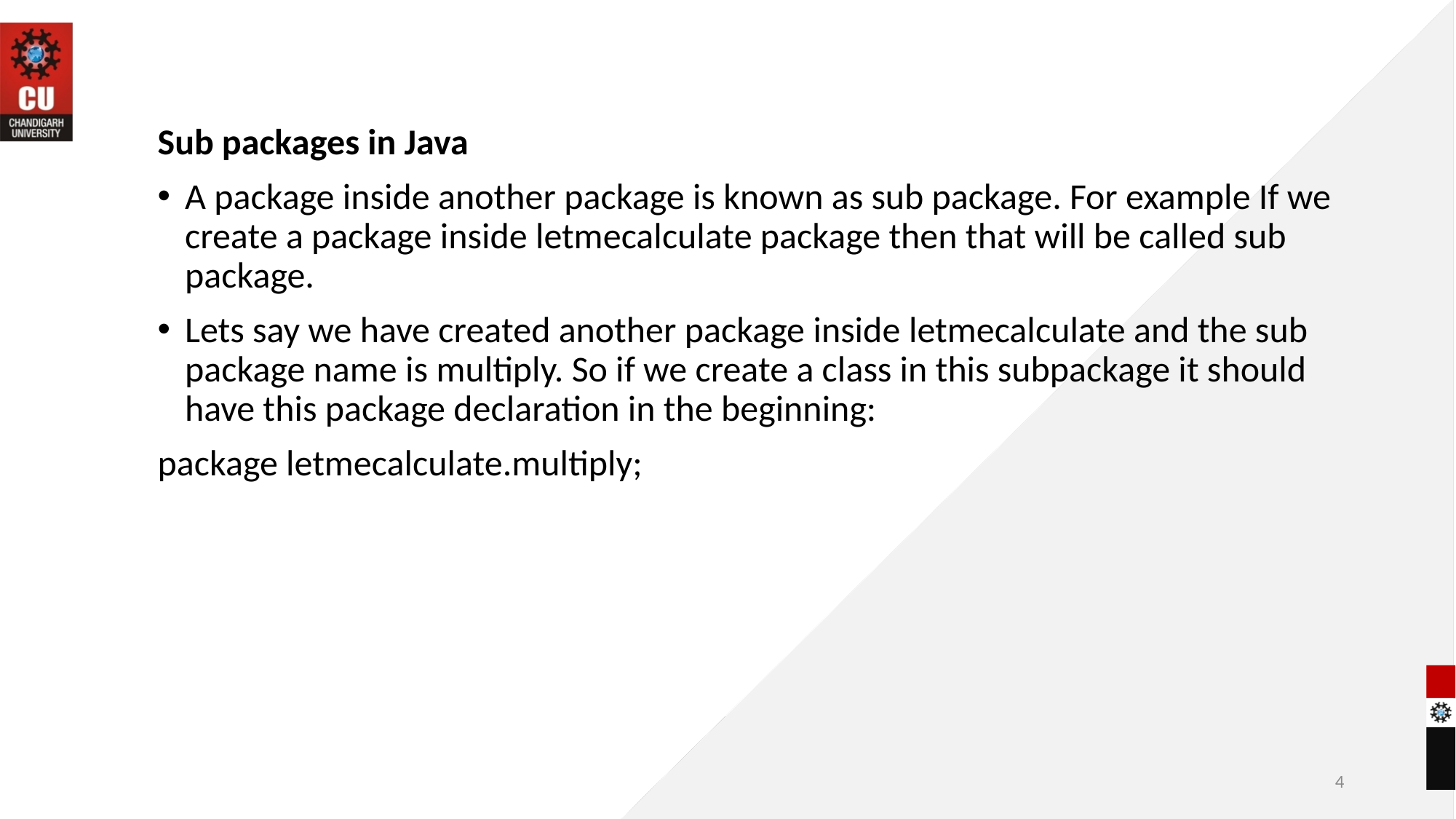

Sub packages in Java
A package inside another package is known as sub package. For example If we create a package inside letmecalculate package then that will be called sub package.
Lets say we have created another package inside letmecalculate and the sub package name is multiply. So if we create a class in this subpackage it should have this package declaration in the beginning:
package letmecalculate.multiply;

4